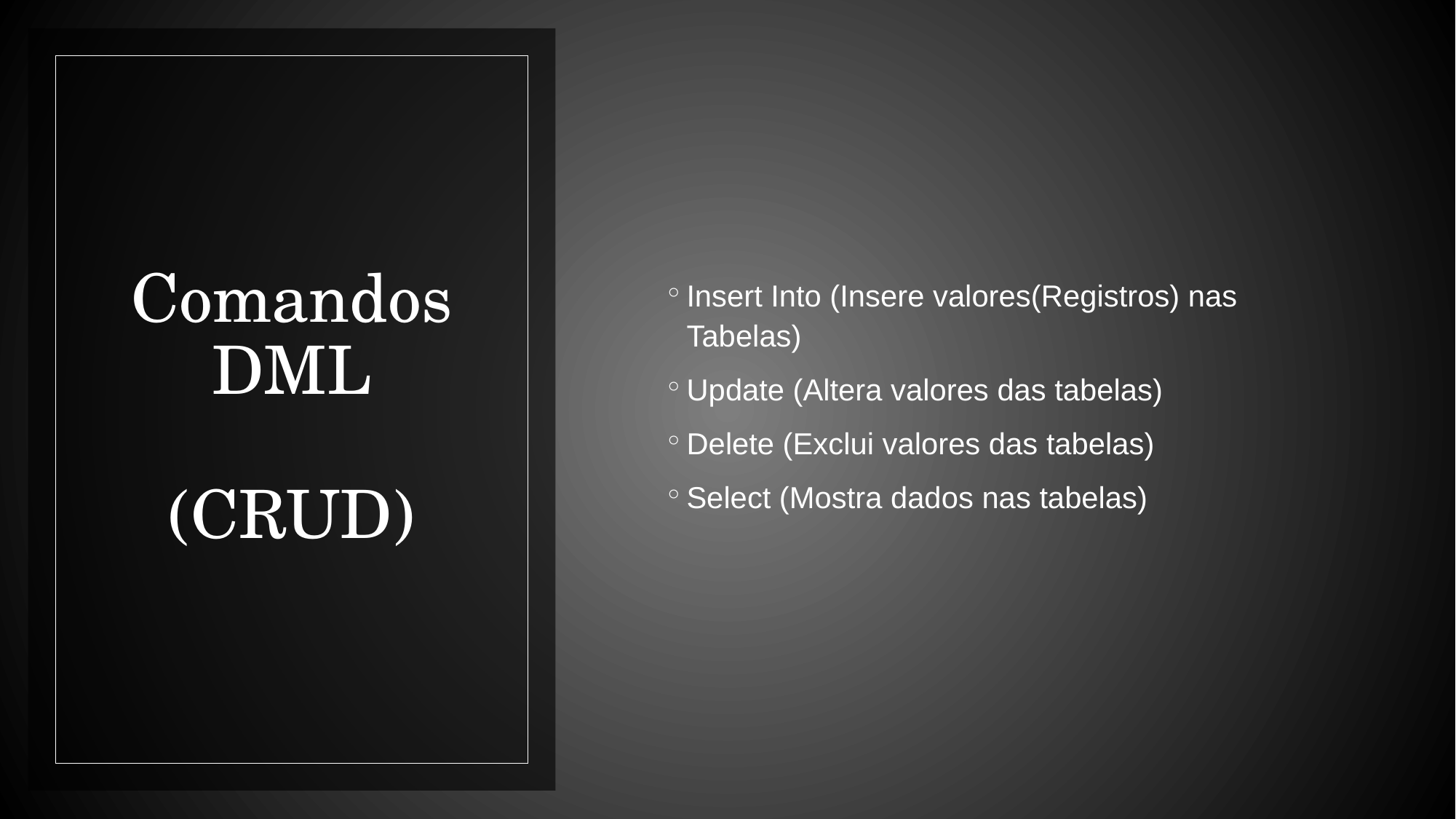

Insert Into (Insere valores(Registros) nas Tabelas)
Update (Altera valores das tabelas)
Delete (Exclui valores das tabelas)
Select (Mostra dados nas tabelas)
# Comandos DML (CRUD)